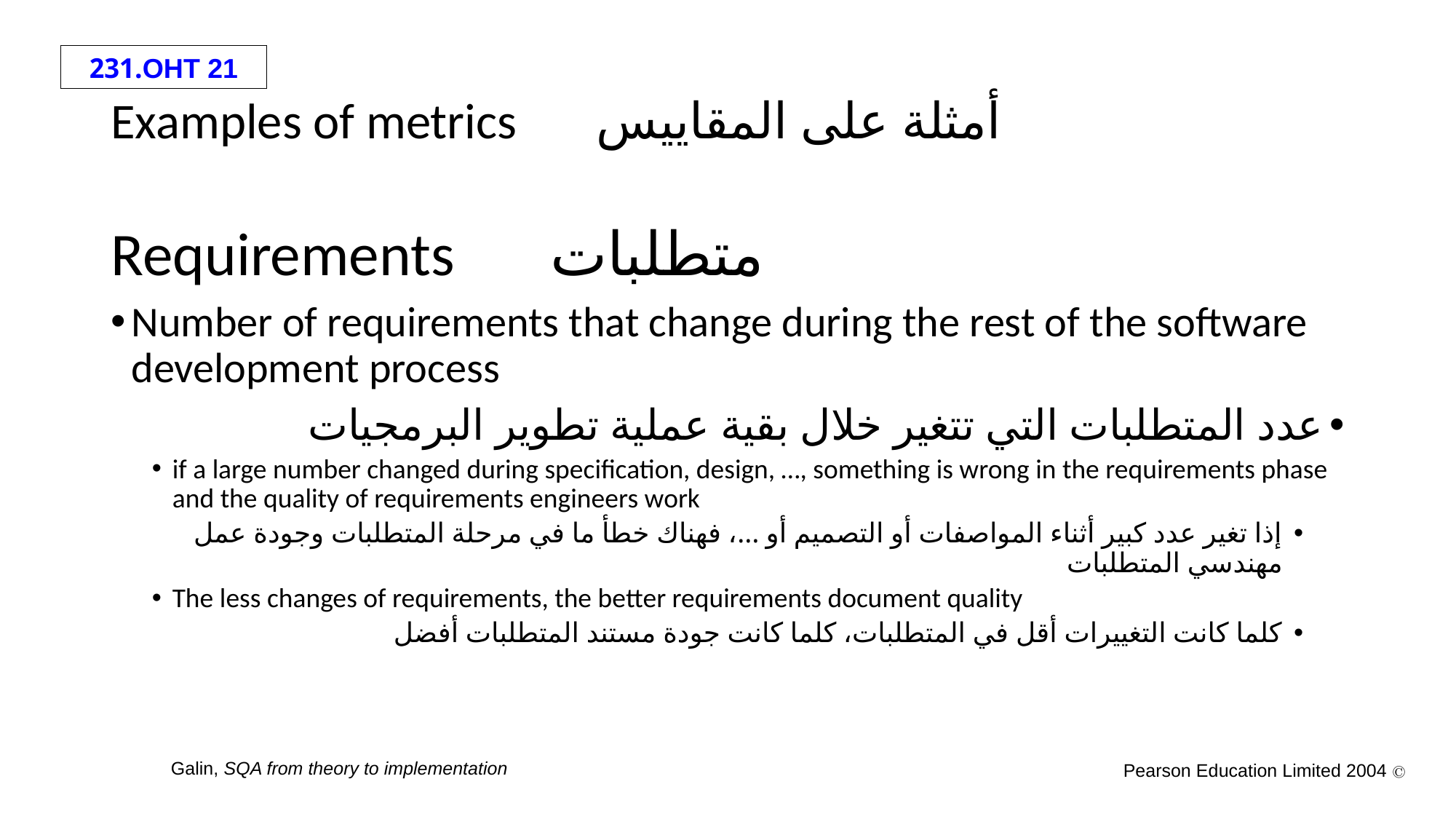

# Examples of metrics       أمثلة على المقاييس
Requirements       متطلبات
Number of requirements that change during the rest of the software development process
عدد المتطلبات التي تتغير خلال بقية عملية تطوير البرمجيات
if a large number changed during specification, design, …, something is wrong in the requirements phase and the quality of requirements engineers work
إذا تغير عدد كبير أثناء المواصفات أو التصميم أو …، فهناك خطأ ما في مرحلة المتطلبات وجودة عمل مهندسي المتطلبات
The less changes of requirements, the better requirements document quality
كلما كانت التغييرات أقل في المتطلبات، كلما كانت جودة مستند المتطلبات أفضل